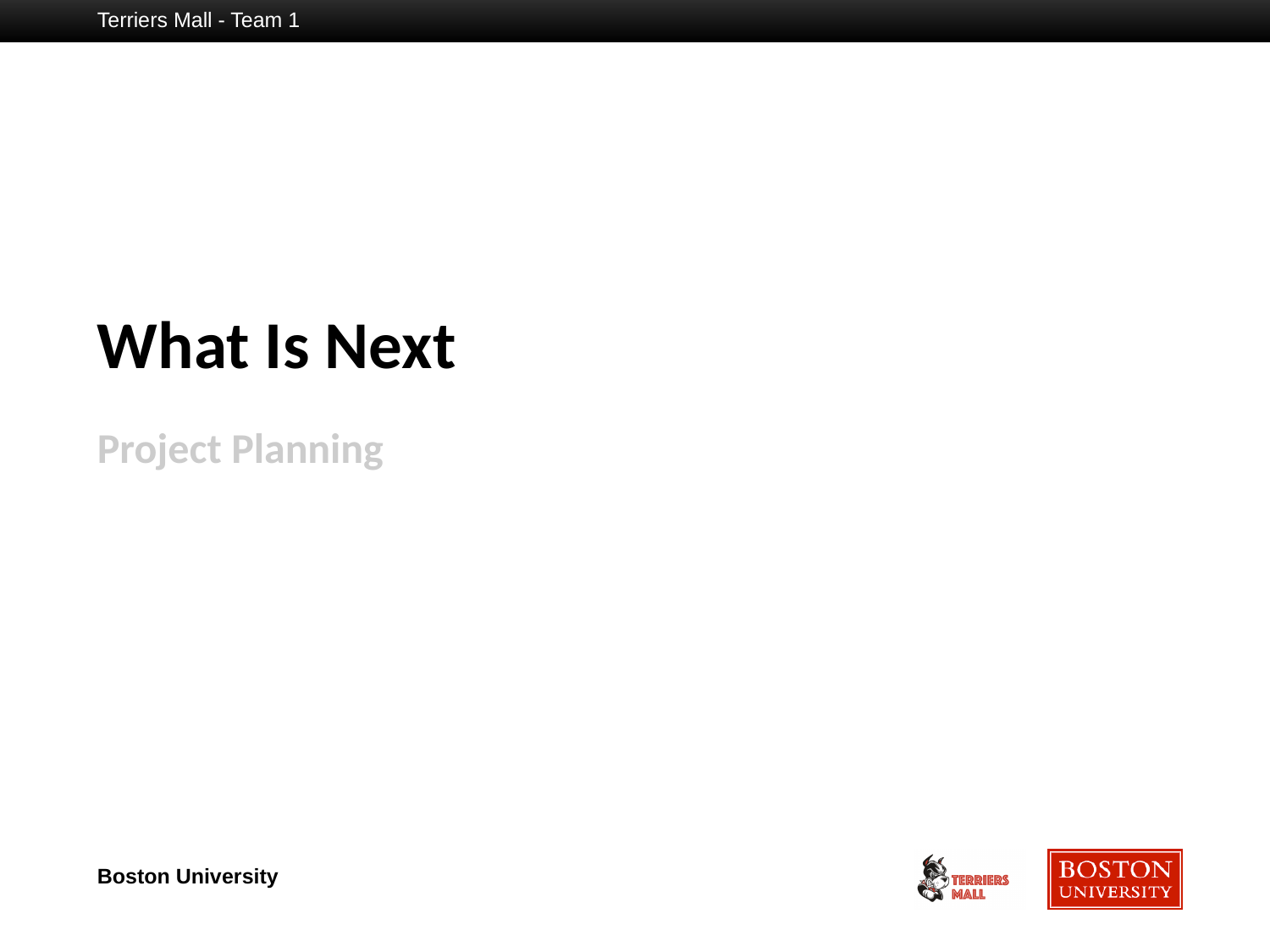

Terriers Mall - Team 1

# What Is Next

Project Planning